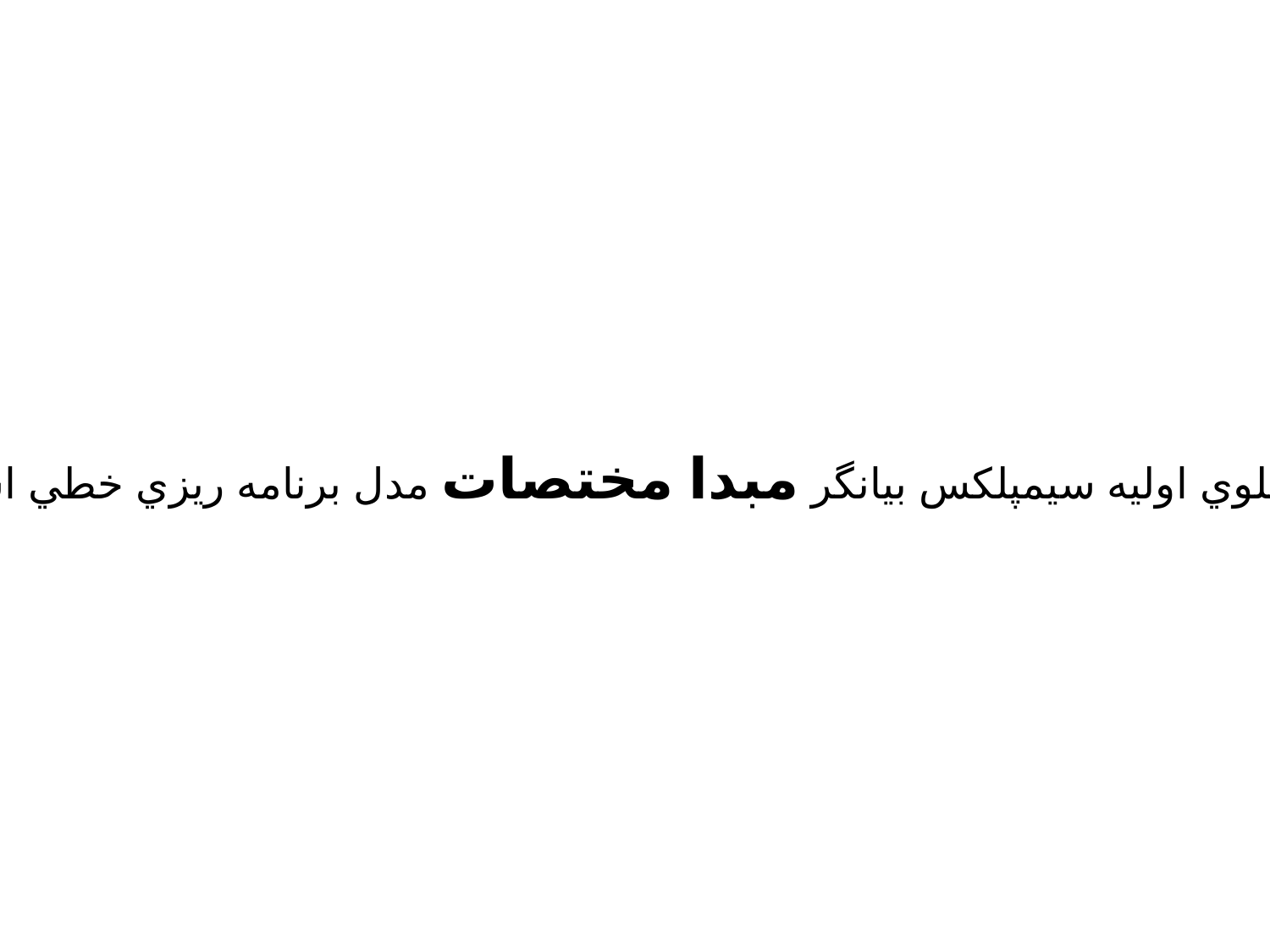

تابلوي اوليه سيمپلکس بيانگر مبدا مختصات مدل برنامه ريزي خطي است .